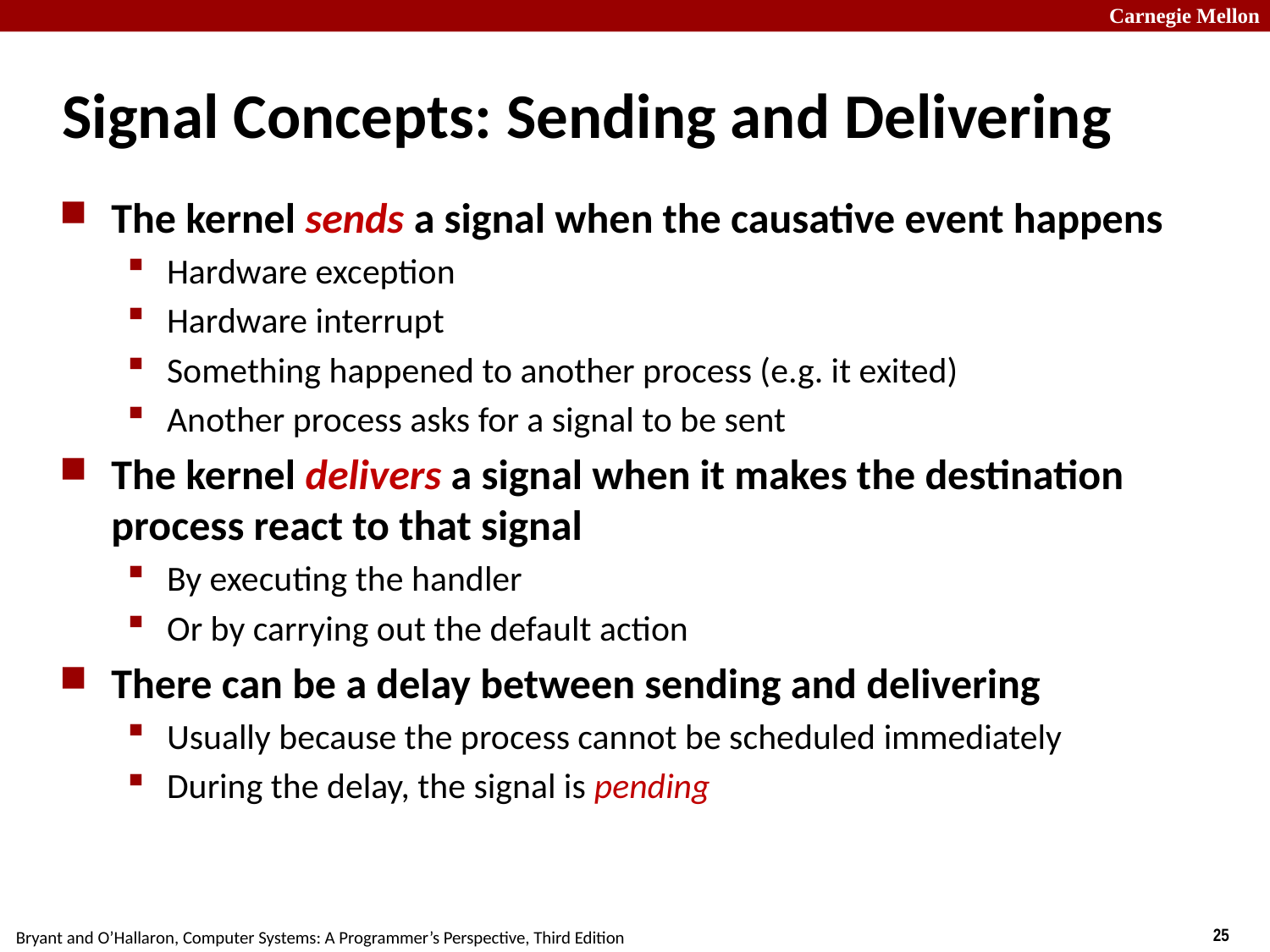

# Signal Concepts: Sending and Delivering
The kernel sends a signal when the causative event happens
Hardware exception
Hardware interrupt
Something happened to another process (e.g. it exited)
Another process asks for a signal to be sent
The kernel delivers a signal when it makes the destination process react to that signal
By executing the handler
Or by carrying out the default action
There can be a delay between sending and delivering
Usually because the process cannot be scheduled immediately
During the delay, the signal is pending